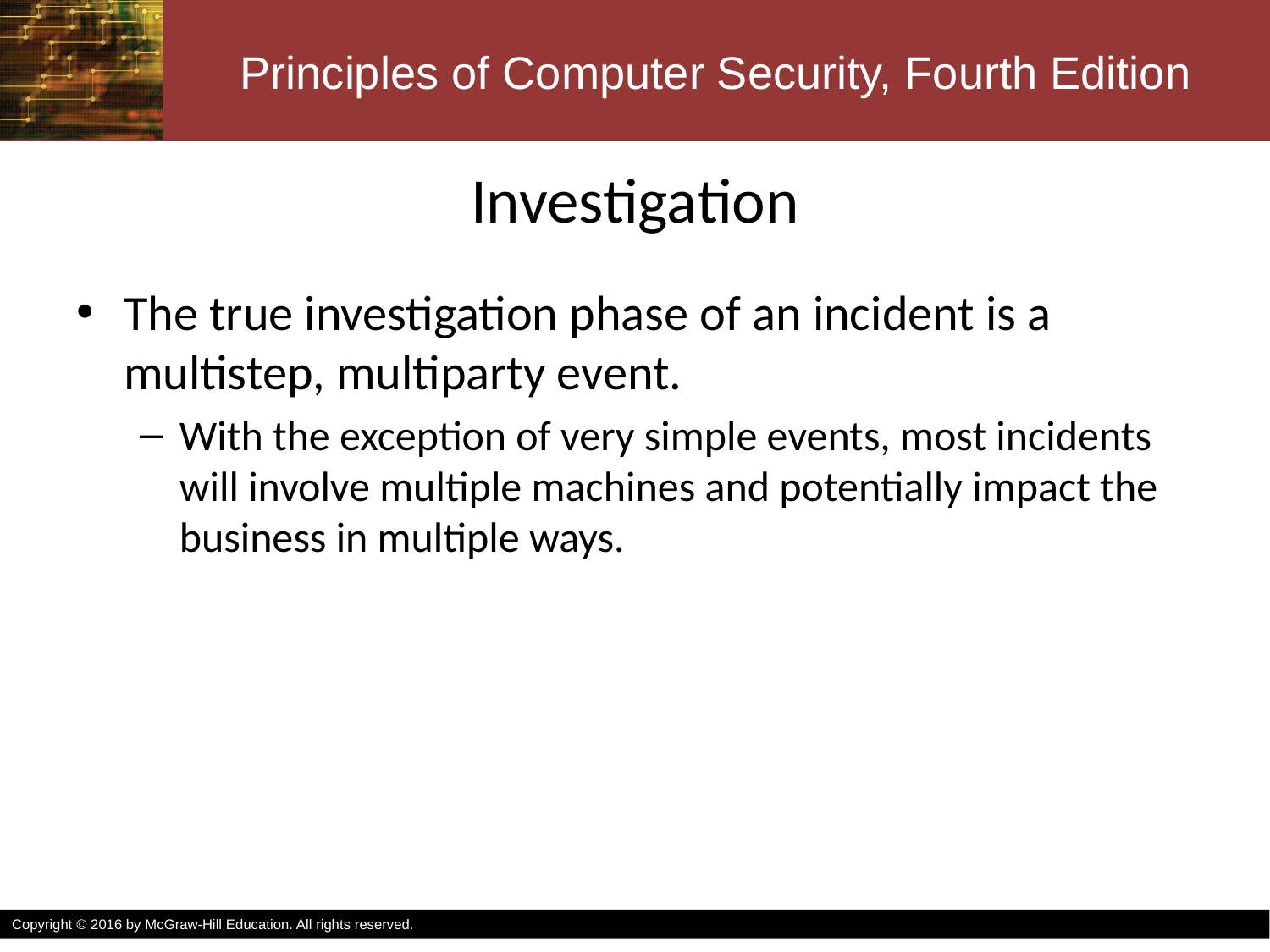

# Investigation
The true investigation phase of an incident is a multistep, multiparty event.
With the exception of very simple events, most incidents will involve multiple machines and potentially impact the business in multiple ways.